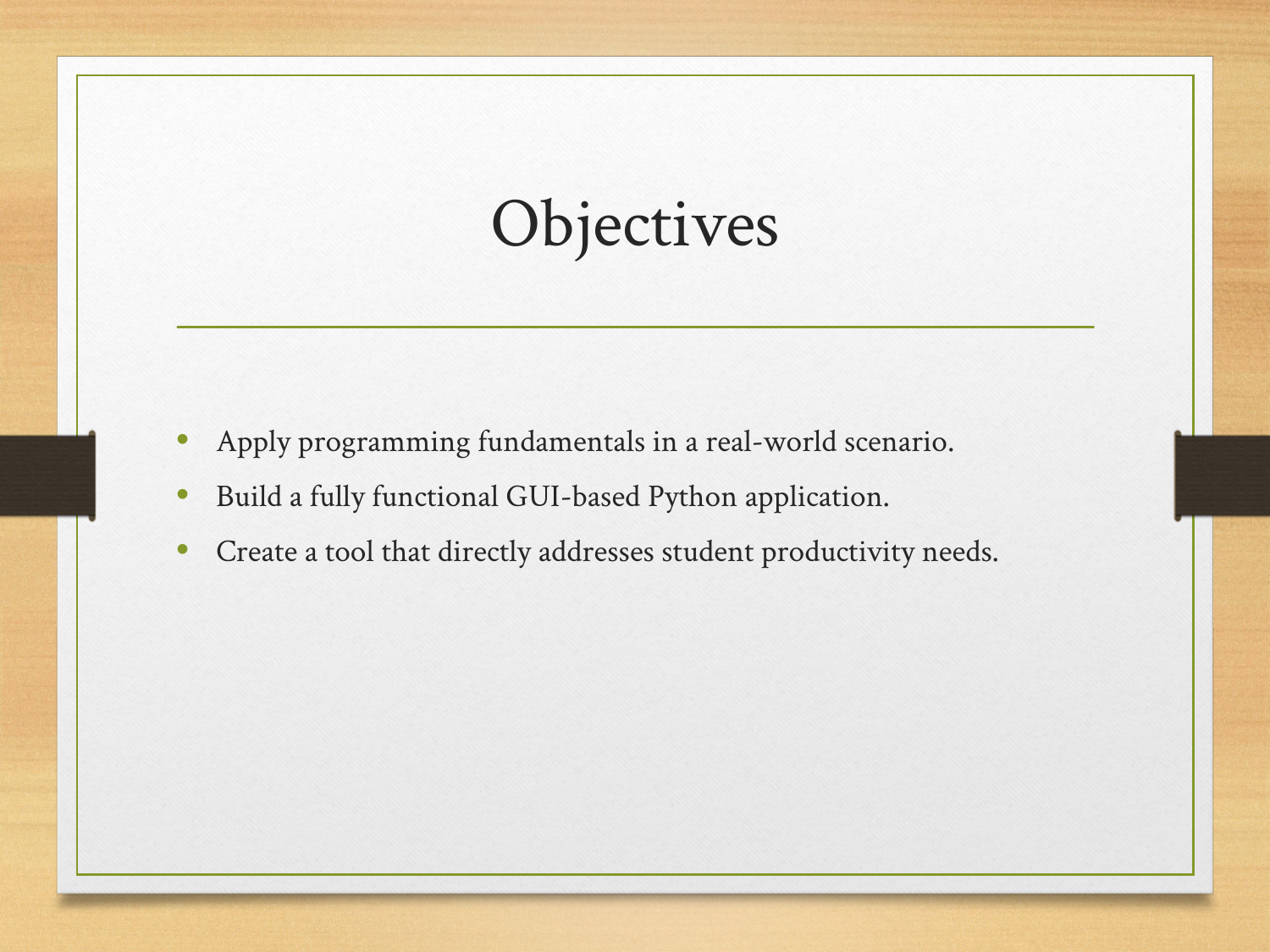

# Objectives

Apply programming fundamentals in a real-world scenario.
Build a fully functional GUI-based Python application.
Create a tool that directly addresses student productivity needs.